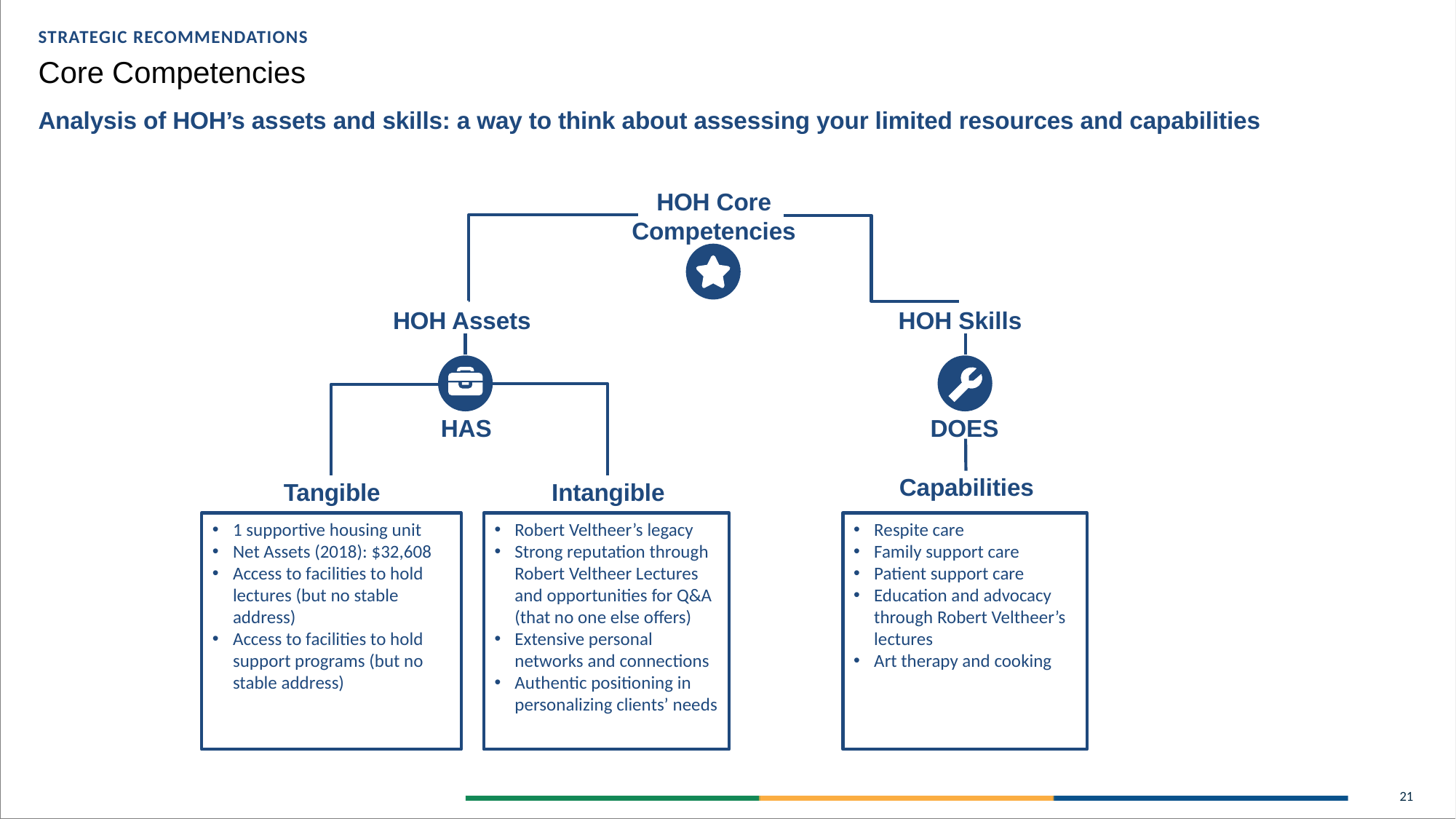

STRATEGIC RECOMMENDATIONS
Core Competencies
Analysis of HOH’s assets and skills: a way to think about assessing your limited resources and capabilities
HOH Core Competencies

HOH Assets
HOH Skills

HAS
DOES
Capabilities
Tangible
Intangible
1 supportive housing unit
Net Assets (2018): $32,608
Access to facilities to hold lectures (but no stable address)
Access to facilities to hold support programs (but no stable address)

Robert Veltheer’s legacy
Strong reputation through Robert Veltheer Lectures and opportunities for Q&A (that no one else offers)
Extensive personal networks and connections
Authentic positioning in personalizing clients’ needs

Respite care
Family support care
Patient support care
Education and advocacy through Robert Veltheer’s lectures
Art therapy and cooking

21